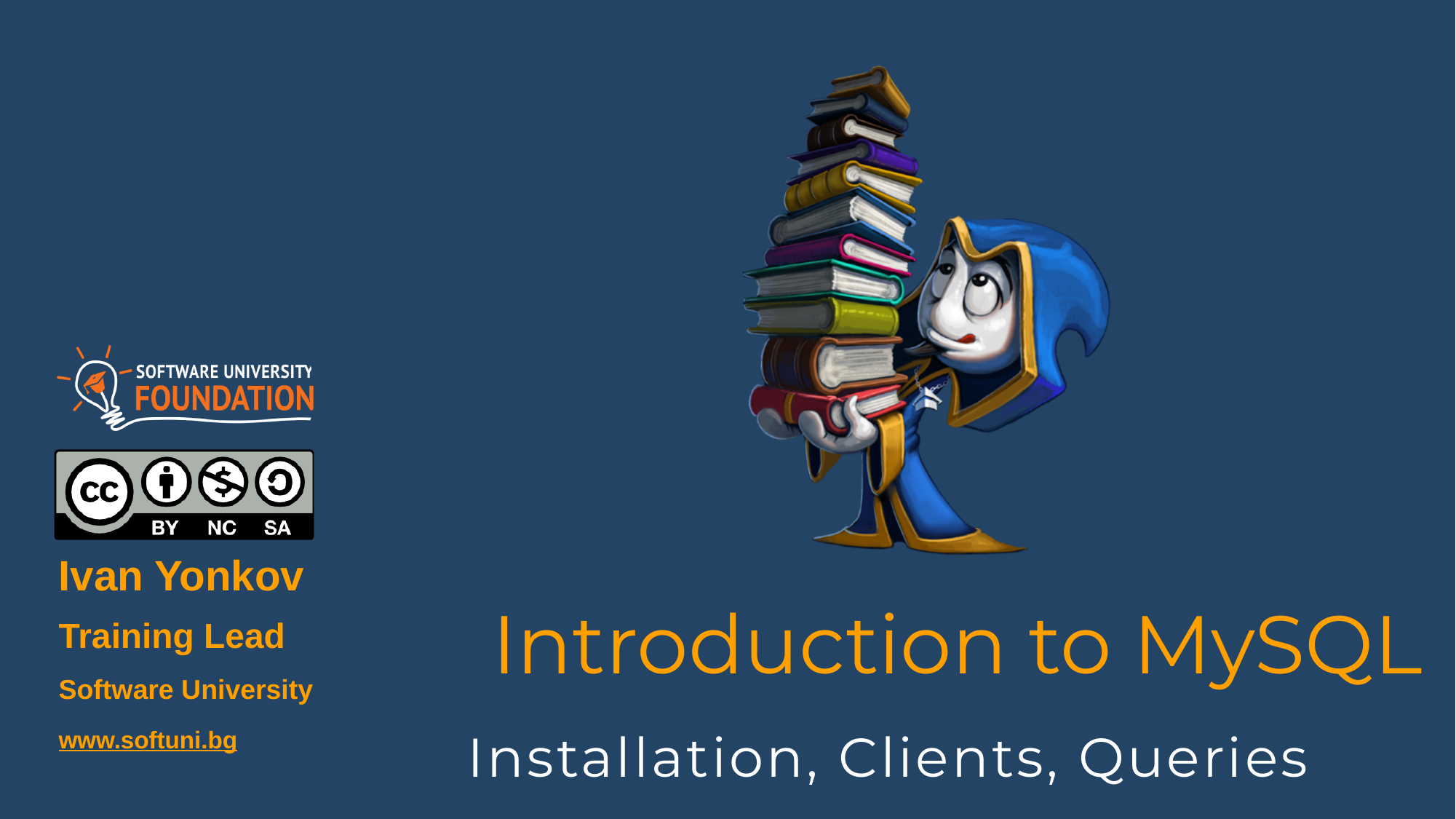

Ivan Yonkov
# Introduction to MySQL
Training Lead
Software University
www.softuni.bg
Installation, Clients, Queries